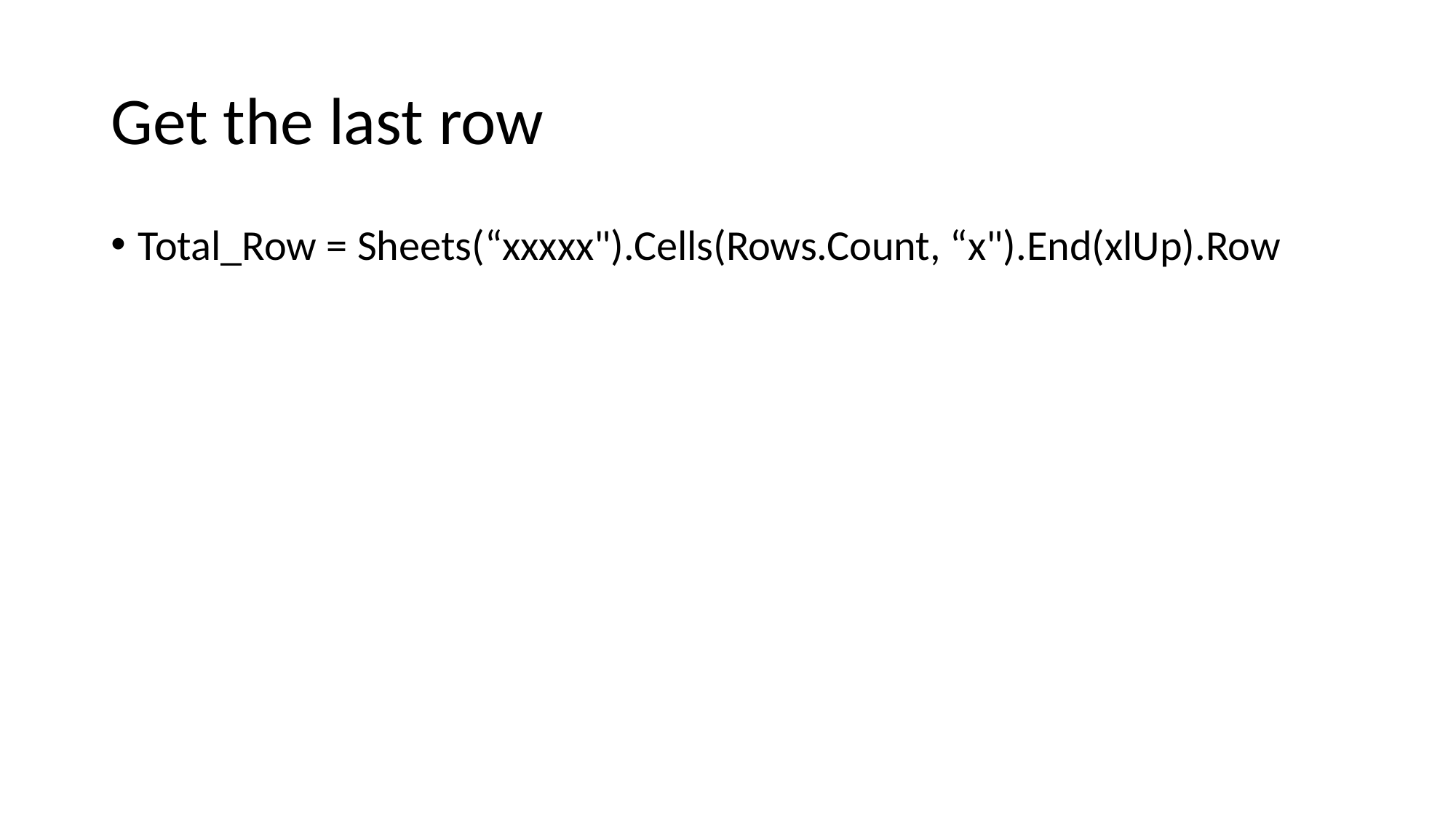

# Get the last row
Total_Row = Sheets(“xxxxx").Cells(Rows.Count, “x").End(xlUp).Row